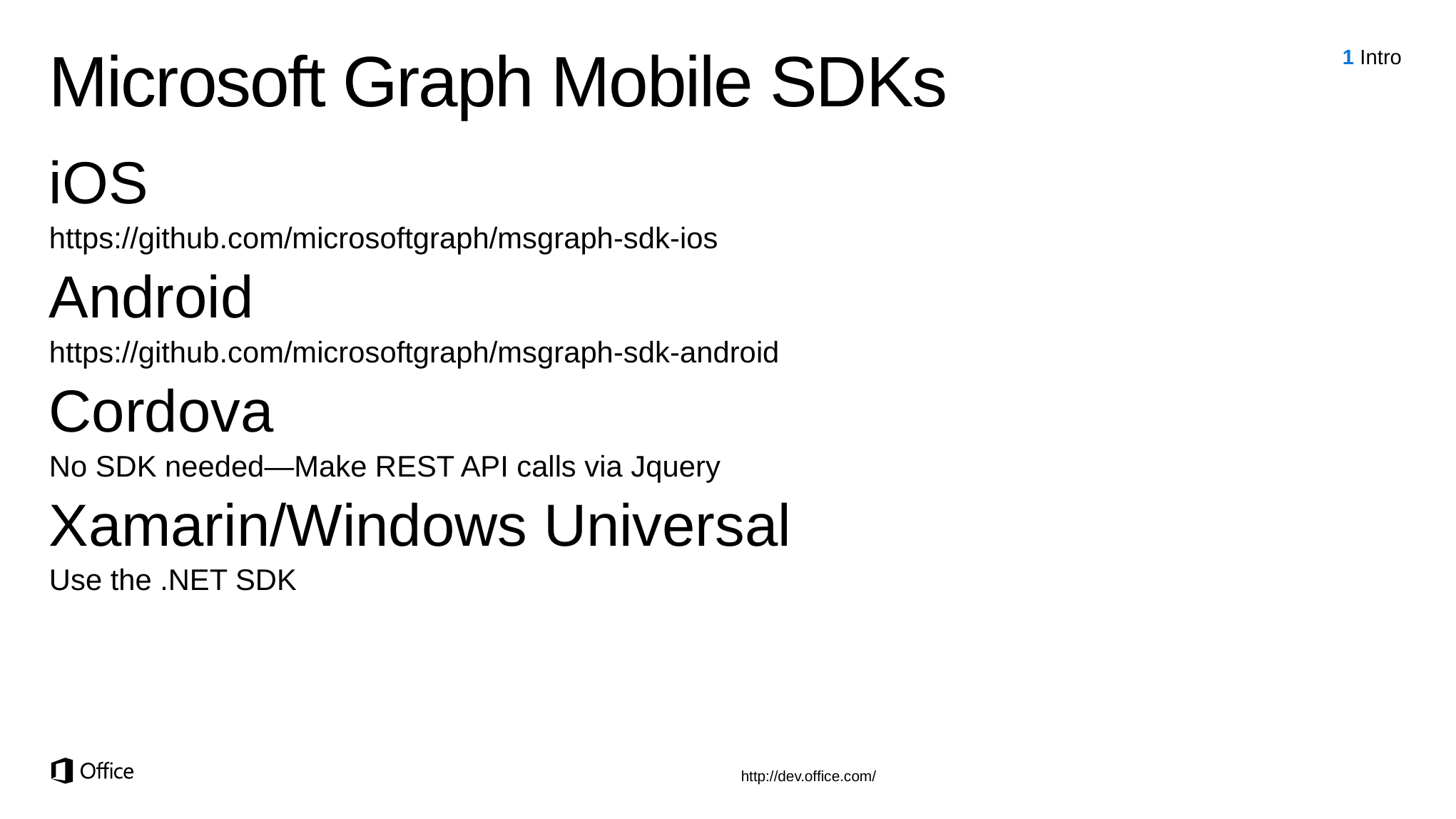

1 Intro
# Microsoft Graph Mobile SDKs
iOS
https://github.com/microsoftgraph/msgraph-sdk-ios
Android
https://github.com/microsoftgraph/msgraph-sdk-android
Cordova
No SDK needed—Make REST API calls via Jquery
Xamarin/Windows Universal
Use the .NET SDK